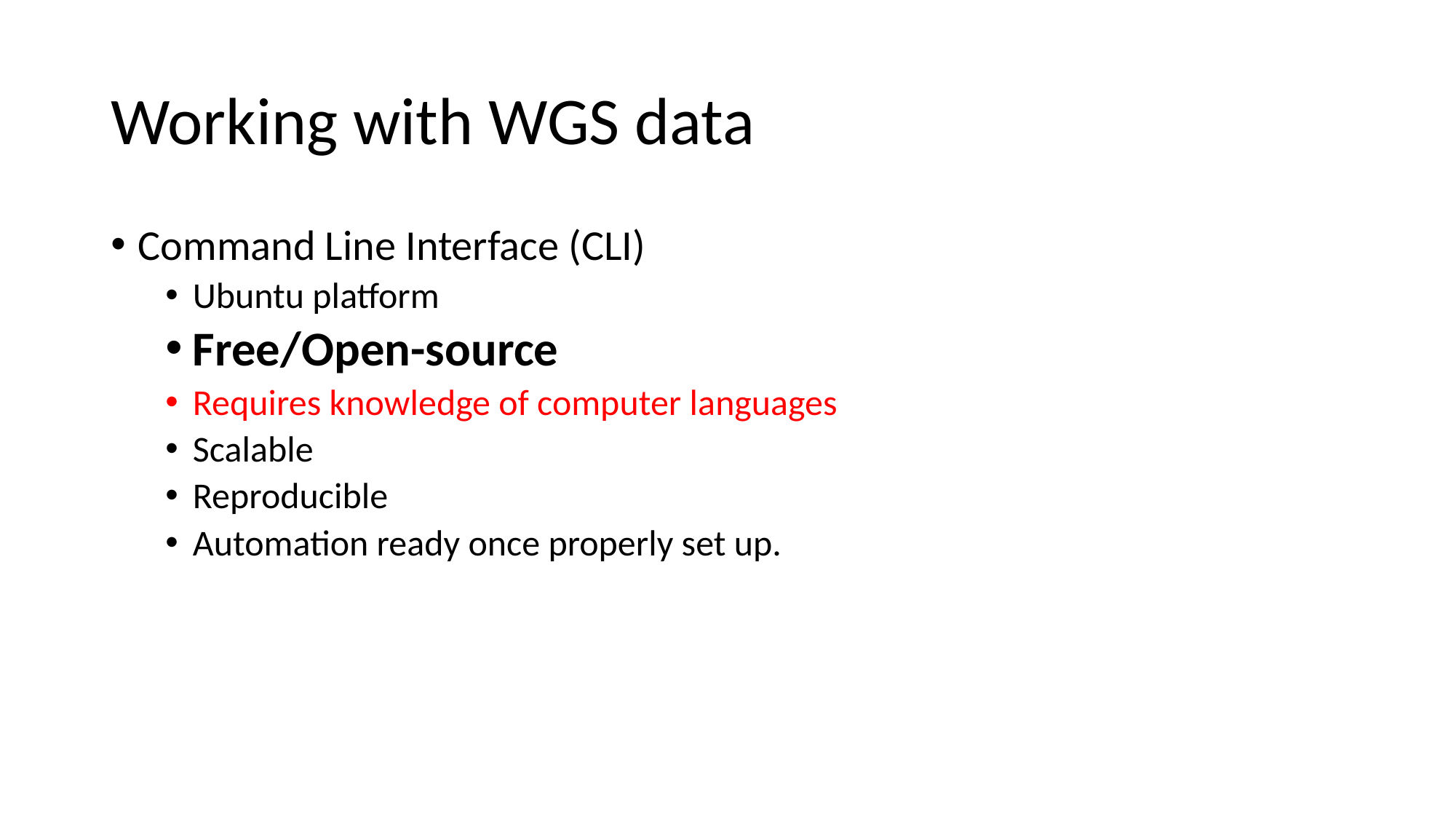

# Working with WGS data
Command Line Interface (CLI)
Ubuntu platform
Free/Open-source
Requires knowledge of computer languages
Scalable
Reproducible
Automation ready once properly set up.